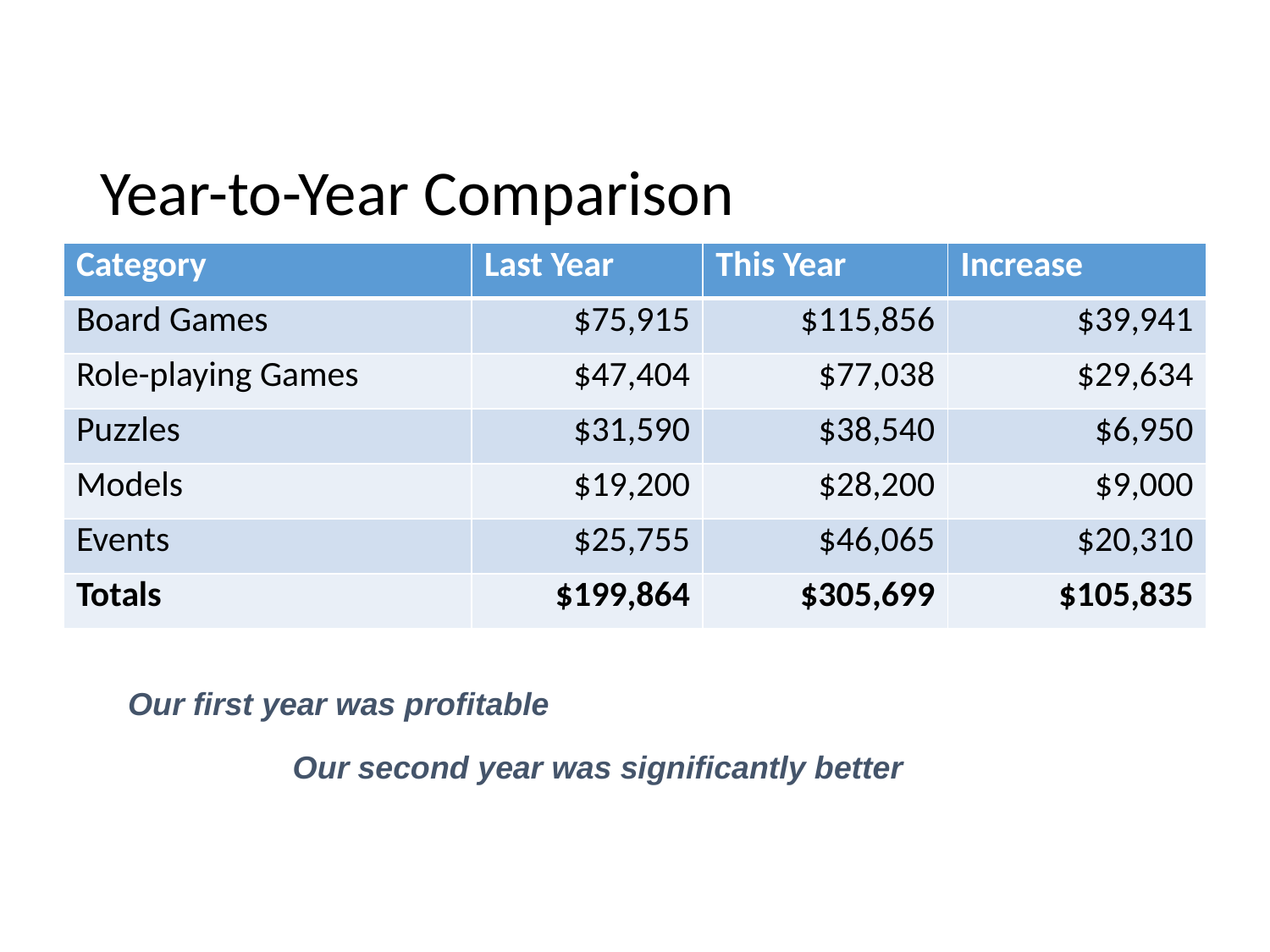

# Year-to-Year Comparison
| Category | Last Year | This Year | Increase |
| --- | --- | --- | --- |
| Board Games | $75,915 | $115,856 | $39,941 |
| Role-playing Games | $47,404 | $77,038 | $29,634 |
| Puzzles | $31,590 | $38,540 | $6,950 |
| Models | $19,200 | $28,200 | $9,000 |
| Events | $25,755 | $46,065 | $20,310 |
| Totals | $199,864 | $305,699 | $105,835 |
Our first year was profitable
Our second year was significantly better